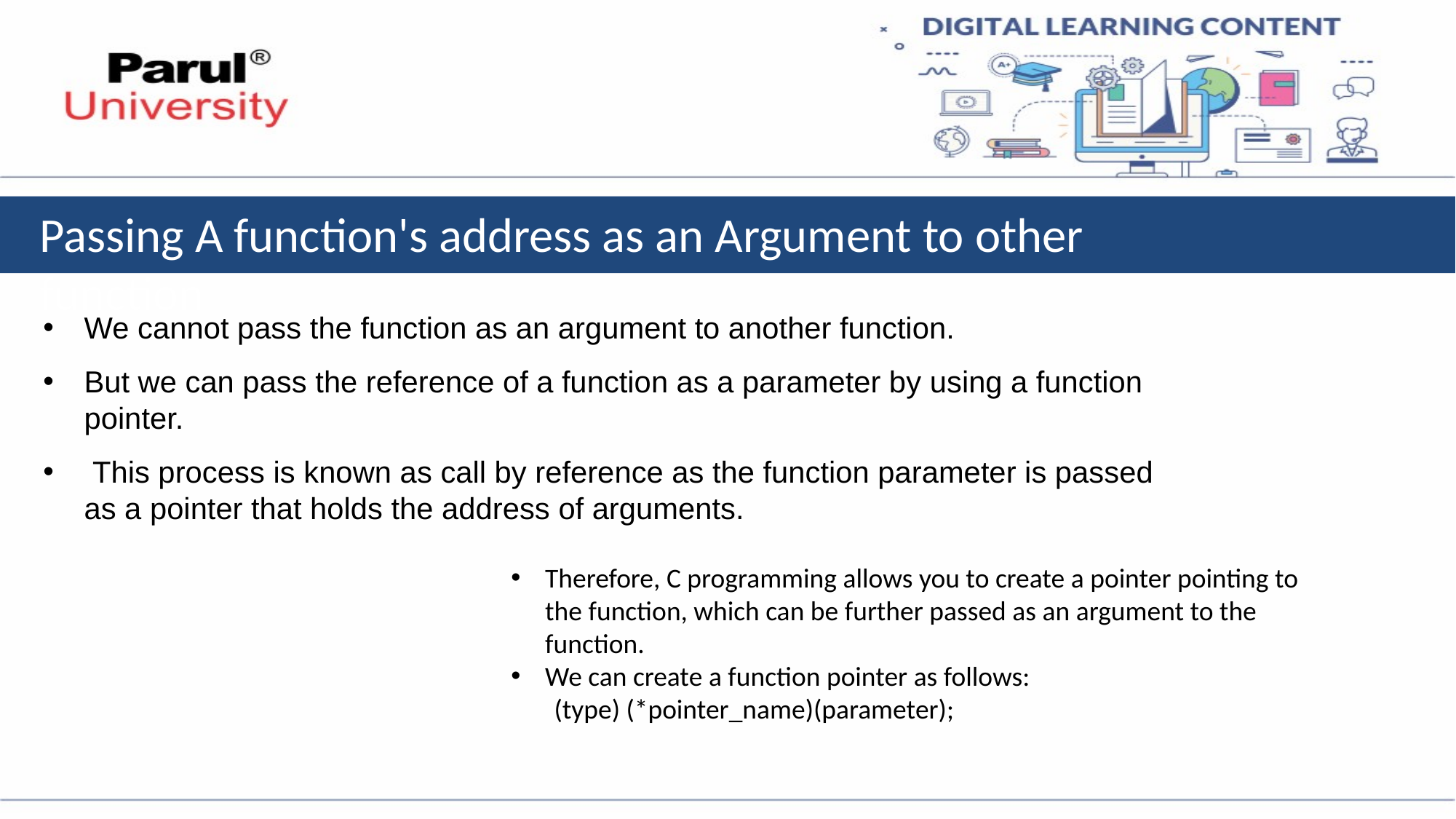

# Passing A function's address as an Argument to other function
We cannot pass the function as an argument to another function.
But we can pass the reference of a function as a parameter by using a function pointer.
 This process is known as call by reference as the function parameter is passed as a pointer that holds the address of arguments.
Therefore, C programming allows you to create a pointer pointing to the function, which can be further passed as an argument to the function.
We can create a function pointer as follows:
       (type) (*pointer_name)(parameter);